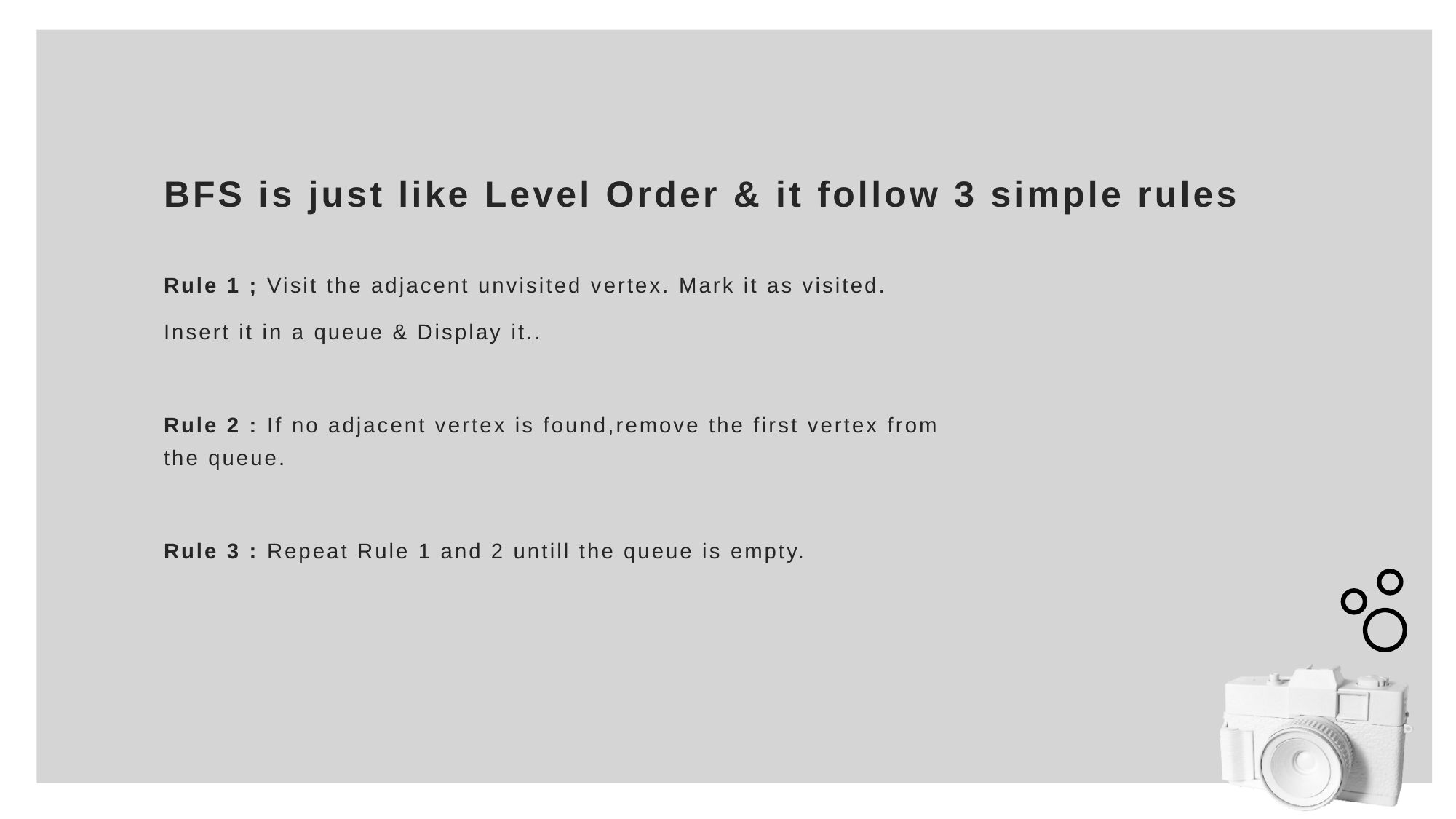

# BFS is just like Level Order & it follow 3 simple rules
Rule 1 ; Visit the adjacent unvisited vertex. Mark it as visited.
Insert it in a queue & Display it..

Rule 2 : If no adjacent vertex is found,remove the first vertex from the queue.

Rule 3 : Repeat Rule 1 and 2 untill the queue is empty.